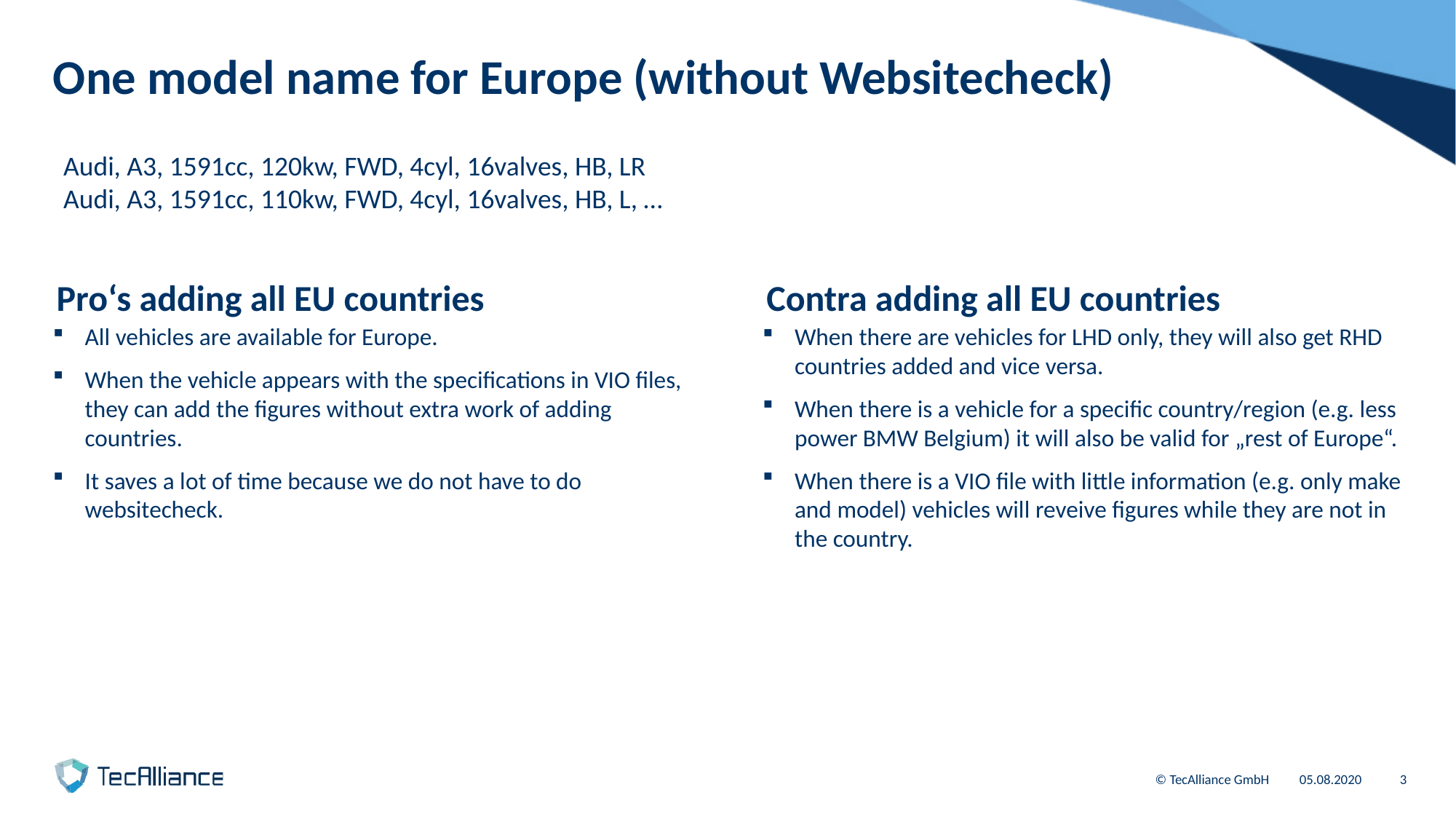

# One model name for Europe (without Websitecheck)
Audi, A3, 1591cc, 120kw, FWD, 4cyl, 16valves, HB, LR
Audi, A3, 1591cc, 110kw, FWD, 4cyl, 16valves, HB, L, …
Pro‘s adding all EU countries

Contra adding all EU countries
When there are vehicles for LHD only, they will also get RHD countries added and vice versa.
When there is a vehicle for a specific country/region (e.g. less power BMW Belgium) it will also be valid for „rest of Europe“.
When there is a VIO file with little information (e.g. only make and model) vehicles will reveive figures while they are not in the country.

All vehicles are available for Europe.
When the vehicle appears with the specifications in VIO files, they can add the figures without extra work of adding countries.
It saves a lot of time because we do not have to do websitecheck.
© TecAlliance GmbH
05.08.2020
3